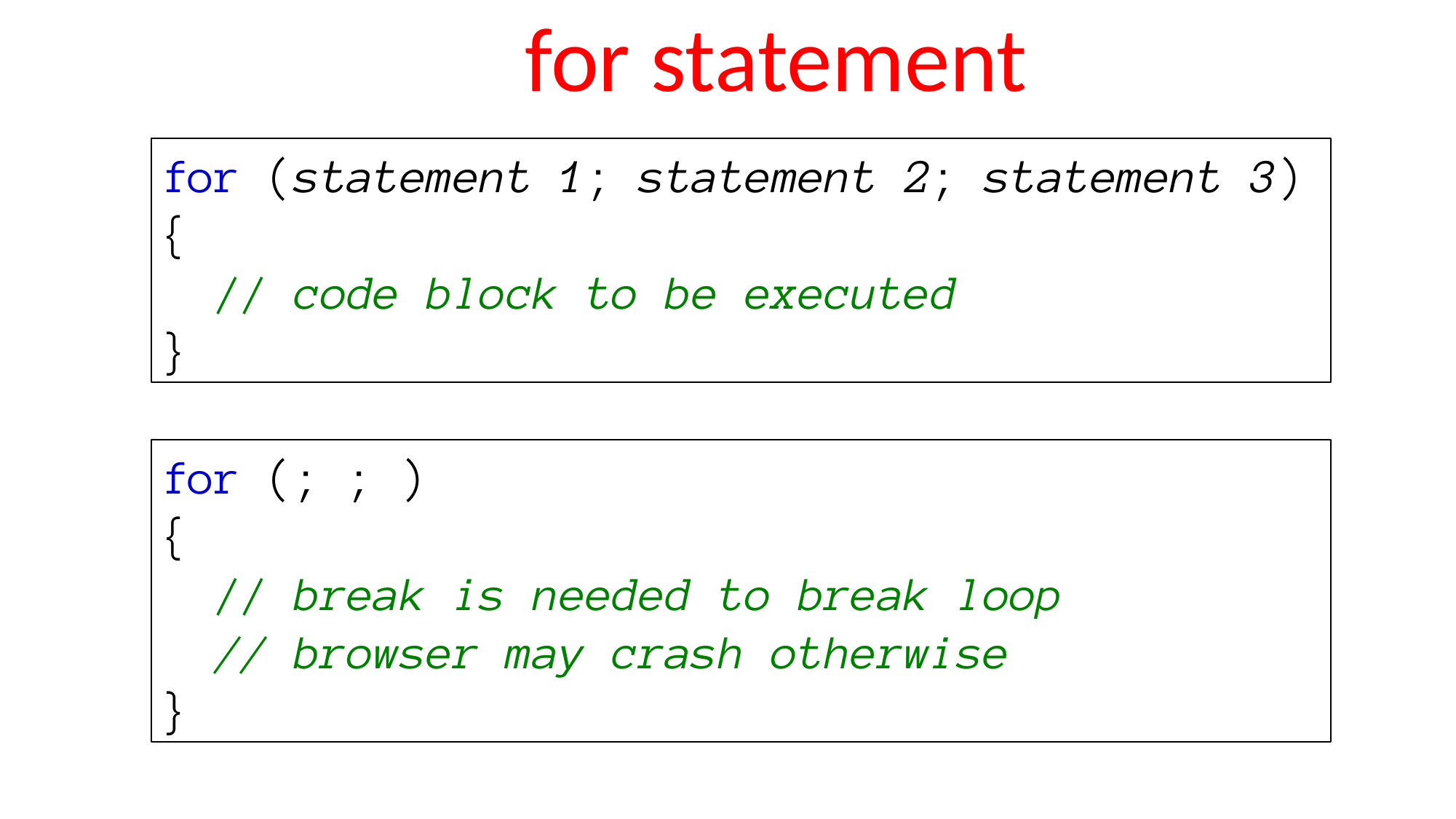

for statement
for (statement 1; statement 2; statement 3)
{
  // code block to be executed
}
for (; ; )
{
  // break is needed to break loop
  // browser may crash otherwise
}